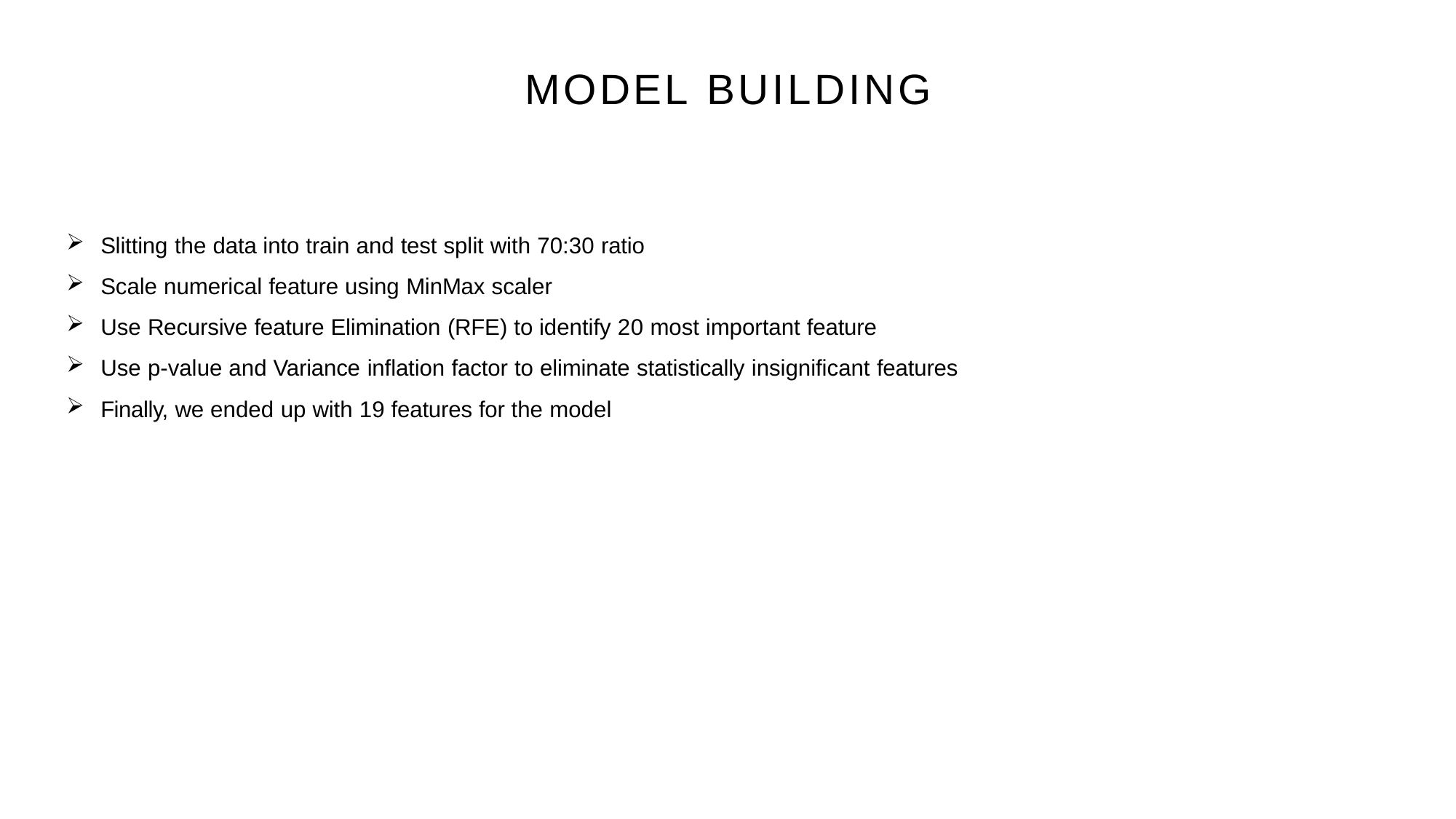

# MODEL BUILDING
Slitting the data into train and test split with 70:30 ratio
Scale numerical feature using MinMax scaler
Use Recursive feature Elimination (RFE) to identify 20 most important feature
Use p-value and Variance inflation factor to eliminate statistically insignificant features
Finally, we ended up with 19 features for the model